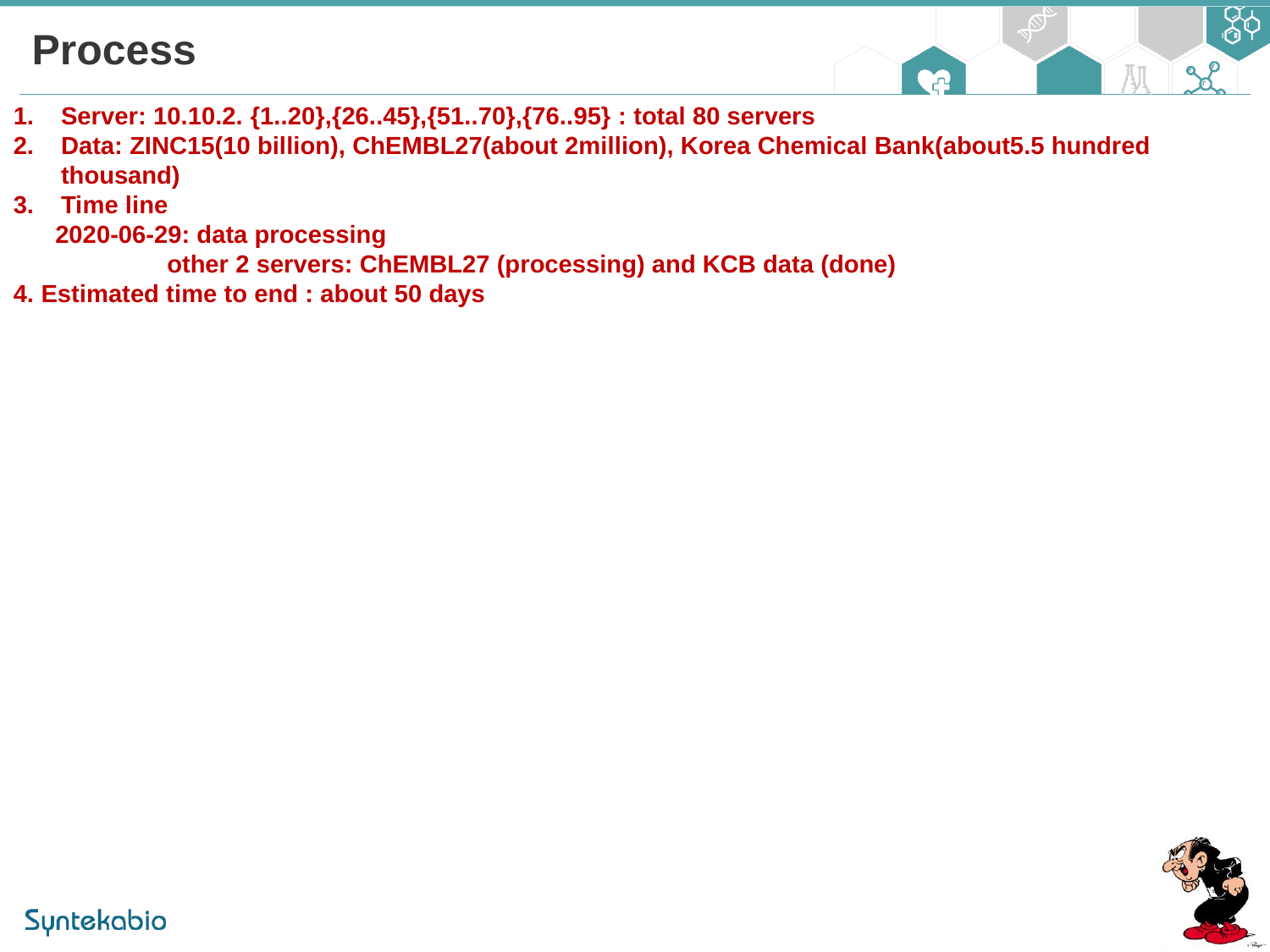

# Process
Server: 10.10.2. {1..20},{26..45},{51..70},{76..95} : total 80 servers
Data: ZINC15(10 billion), ChEMBL27(about 2million), Korea Chemical Bank(about5.5 hundred thousand)
Time line
      2020-06-29: data processing
                      other 2 servers: ChEMBL27 (processing) and KCB data (done)
4. Estimated time to end : about 50 days